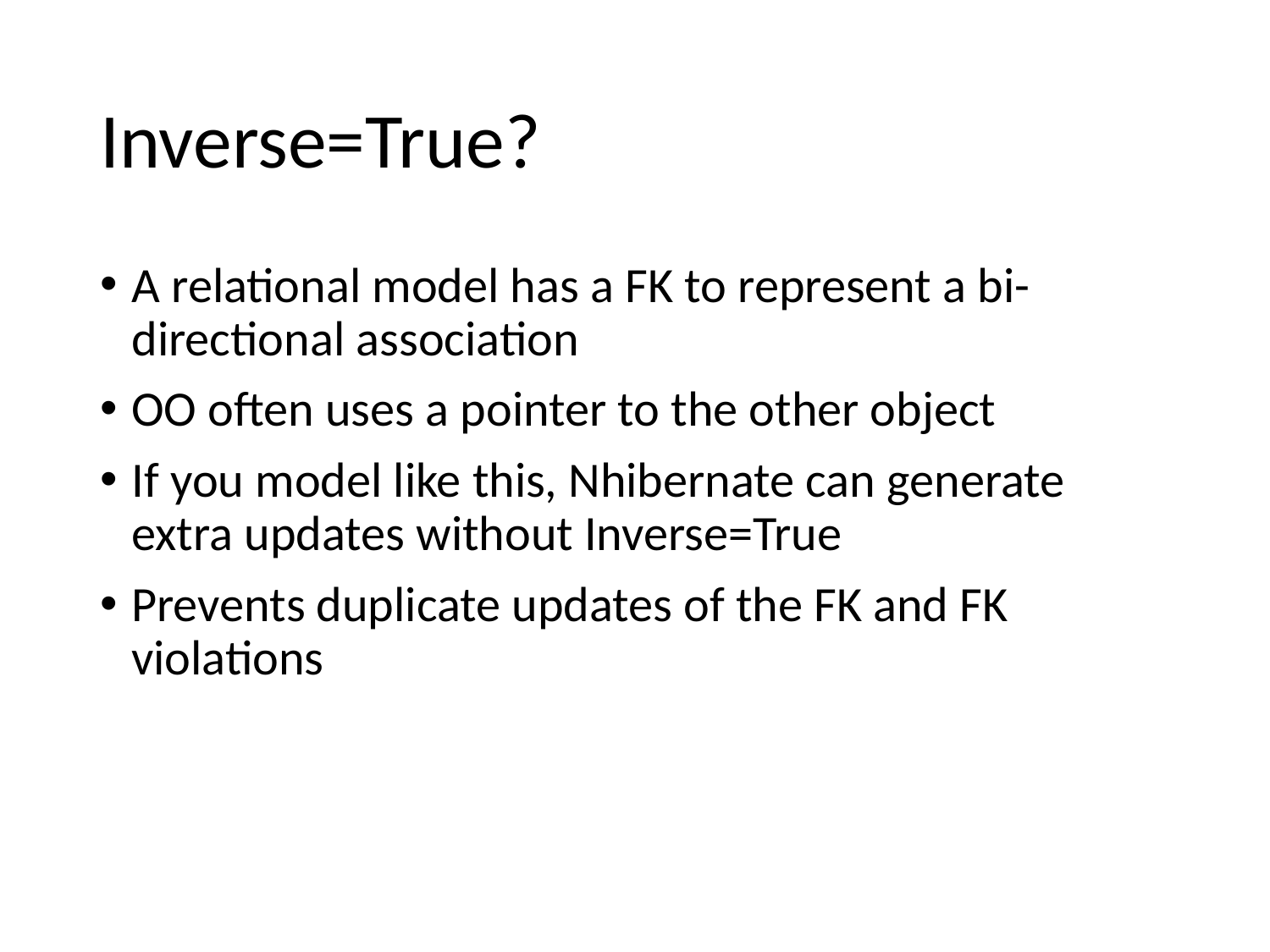

# Inverse=True?
A relational model has a FK to represent a bi-directional association
OO often uses a pointer to the other object
If you model like this, Nhibernate can generate extra updates without Inverse=True
Prevents duplicate updates of the FK and FK violations